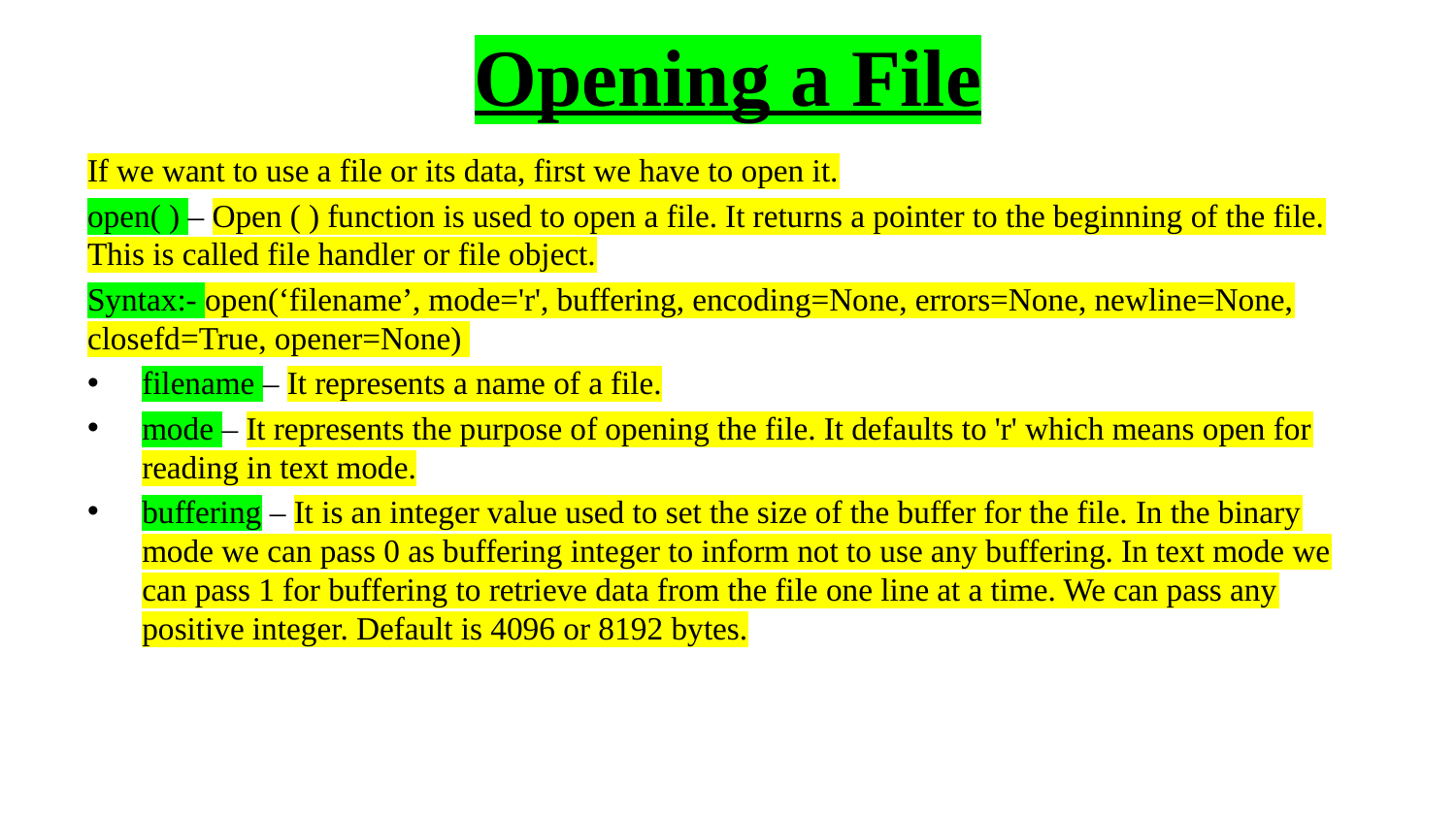

# Opening a File
If we want to use a file or its data, first we have to open it.
open( ) – Open ( ) function is used to open a file. It returns a pointer to the beginning of the file. This is called file handler or file object.
Syntax:- open(‘filename’, mode='r', buffering, encoding=None, errors=None, newline=None, closefd=True, opener=None)
filename – It represents a name of a file.
mode – It represents the purpose of opening the file. It defaults to 'r' which means open for reading in text mode.
buffering – It is an integer value used to set the size of the buffer for the file. In the binary mode we can pass 0 as buffering integer to inform not to use any buffering. In text mode we can pass 1 for buffering to retrieve data from the file one line at a time. We can pass any positive integer. Default is 4096 or 8192 bytes.